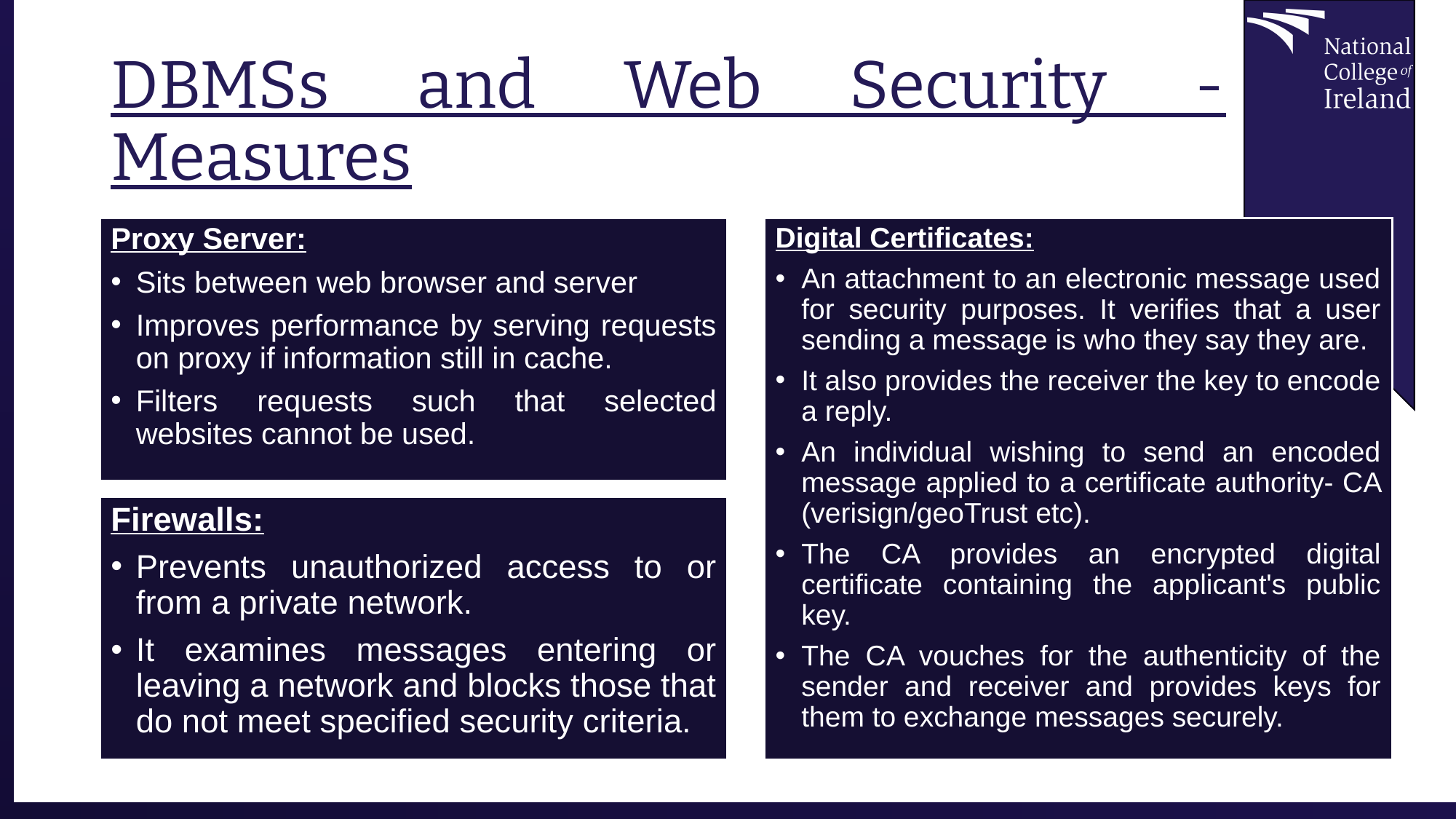

# DBMSs and Web Security - Measures
Proxy Server:
Sits between web browser and server
Improves performance by serving requests on proxy if information still in cache.
Filters requests such that selected websites cannot be used.
Digital Certificates:
An attachment to an electronic message used for security purposes. It verifies that a user sending a message is who they say they are.
It also provides the receiver the key to encode a reply.
An individual wishing to send an encoded message applied to a certificate authority- CA (verisign/geoTrust etc).
The CA provides an encrypted digital certificate containing the applicant's public key.
The CA vouches for the authenticity of the sender and receiver and provides keys for them to exchange messages securely.
Firewalls:
Prevents unauthorized access to or from a private network.
It examines messages entering or leaving a network and blocks those that do not meet specified security criteria.